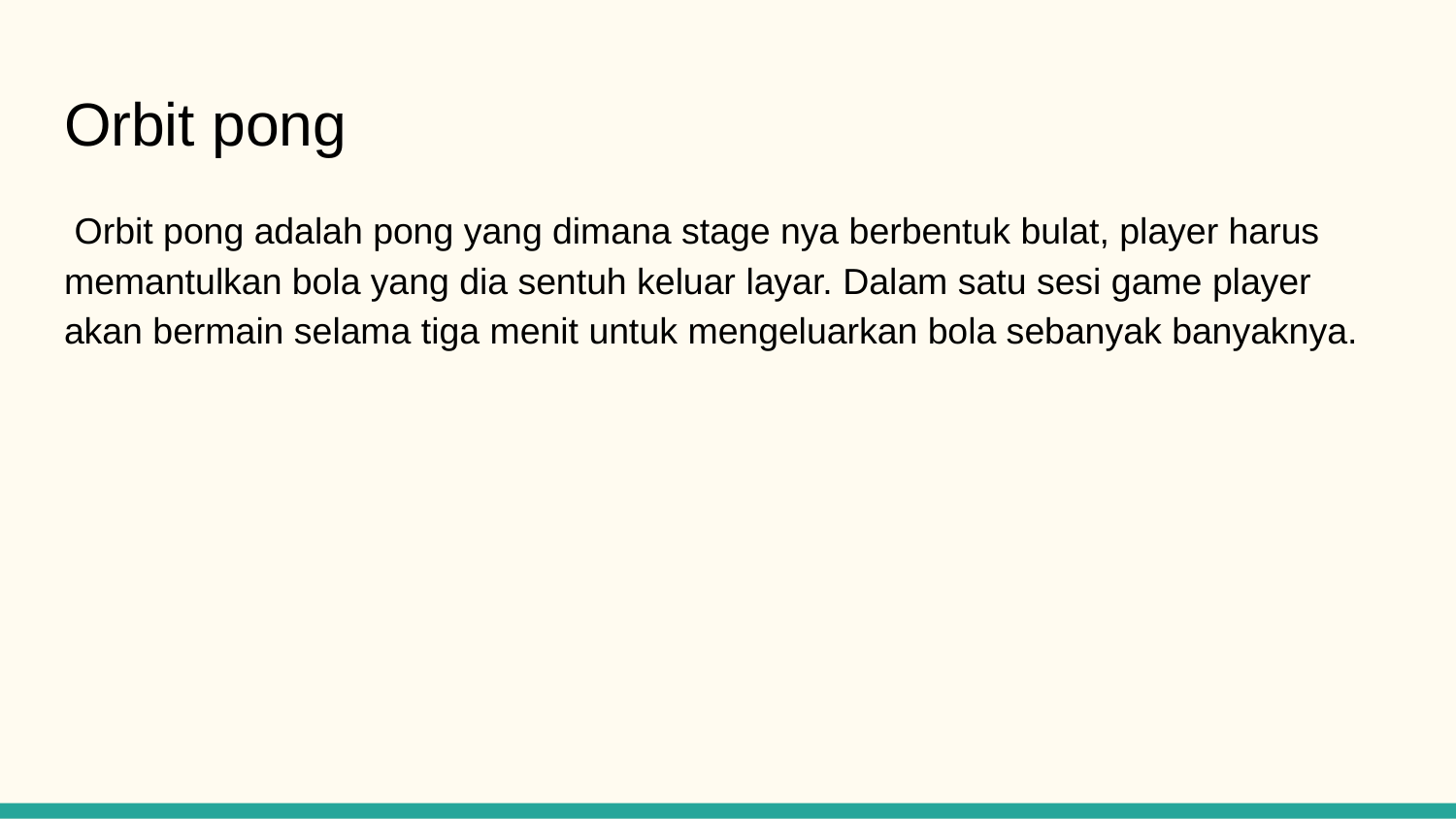

# Orbit pong
 Orbit pong adalah pong yang dimana stage nya berbentuk bulat, player harus memantulkan bola yang dia sentuh keluar layar. Dalam satu sesi game player akan bermain selama tiga menit untuk mengeluarkan bola sebanyak banyaknya.